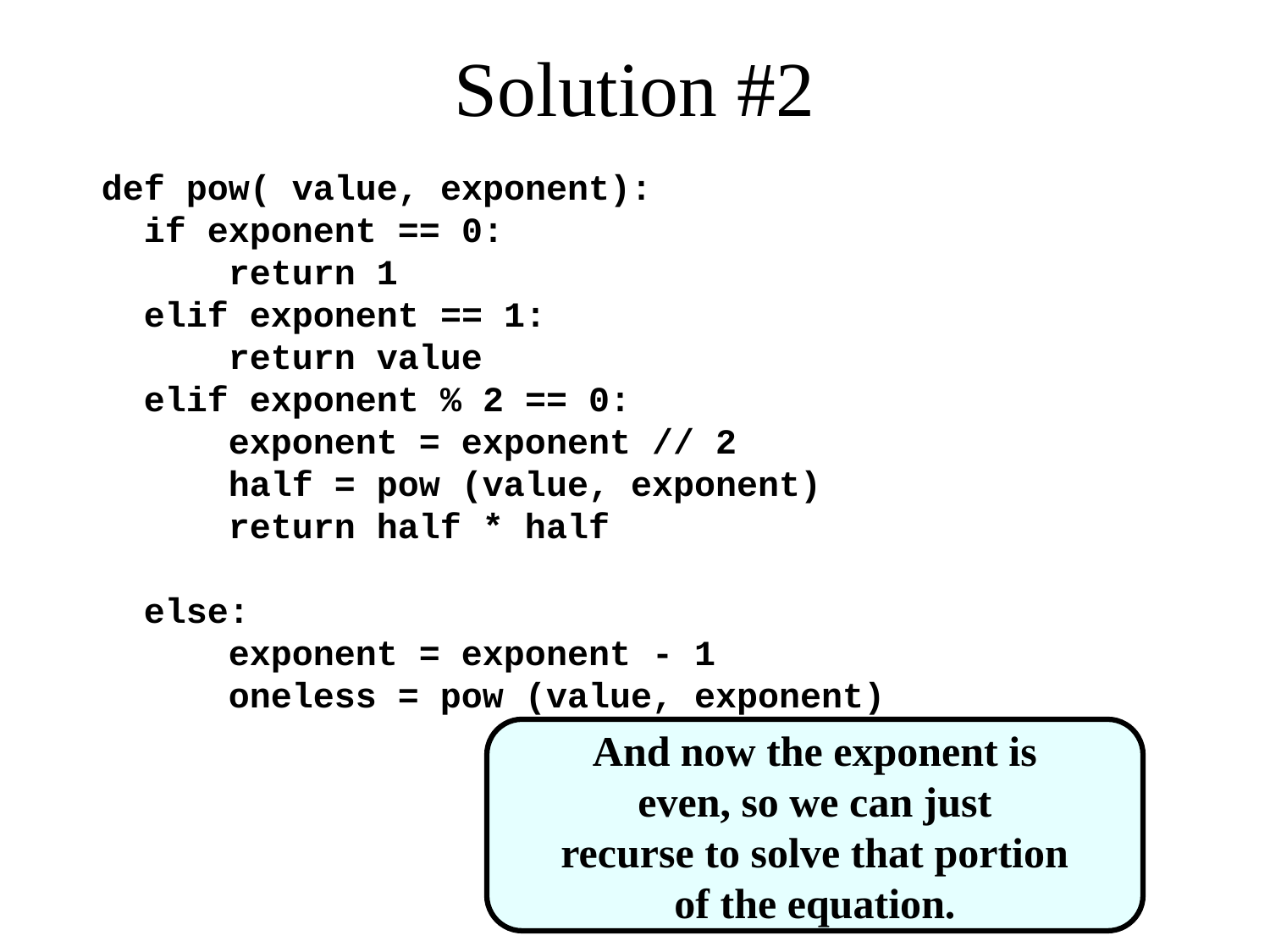

# Solution #2
 def pow( value, exponent):
   if exponent == 0:
       return 1
   elif exponent == 1:
       return value
   elif exponent % 2 == 0:
       exponent = exponent // 2
       half = pow (value, exponent)
       return half * half

   else:
       exponent = exponent - 1
       oneless = pow (value, exponent)

And now the exponent is
even, so we can just
recurse to solve that portion
of the equation.